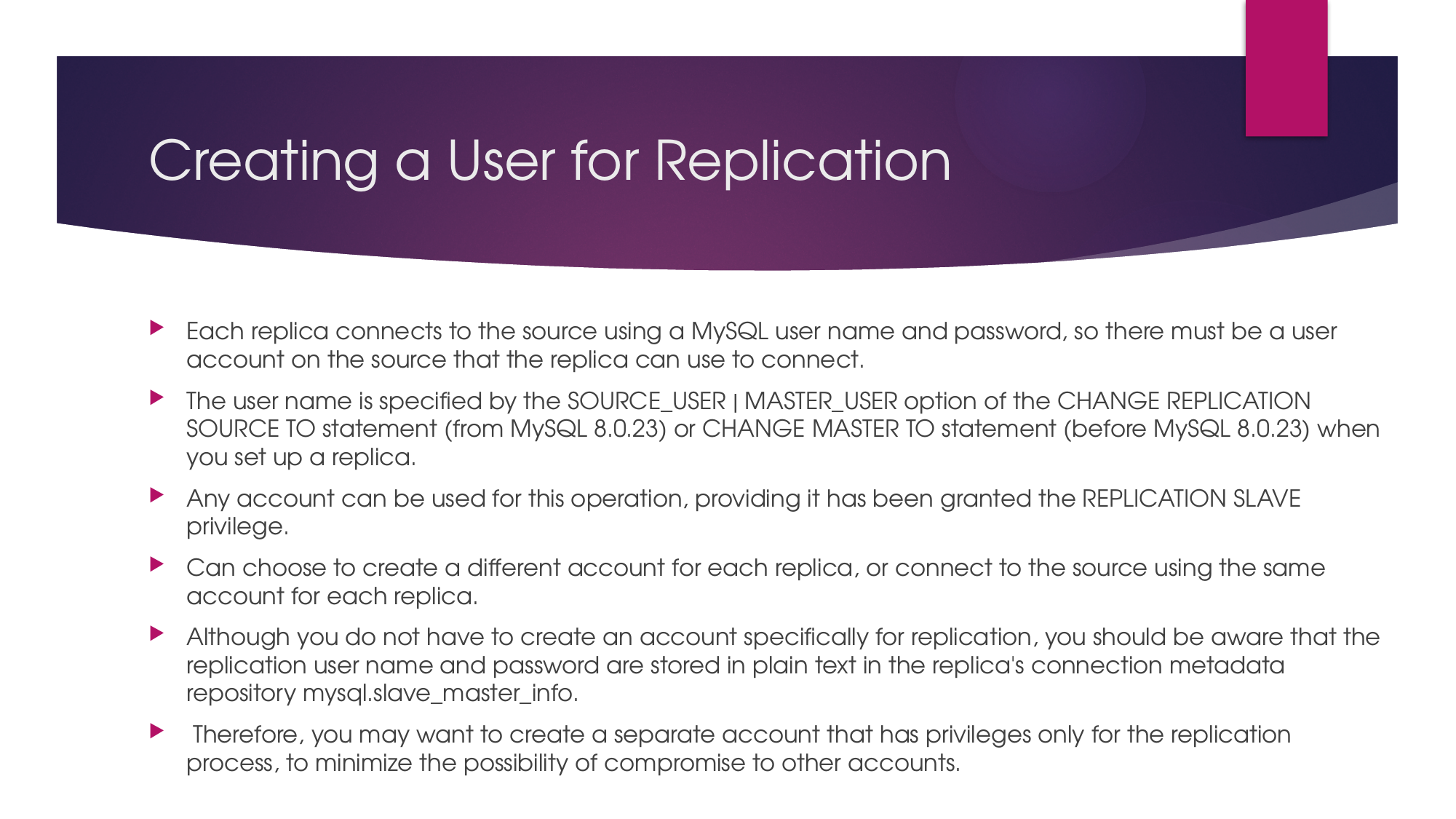

# Creating a User for Replication
Each replica connects to the source using a MySQL user name and password, so there must be a user account on the source that the replica can use to connect.
The user name is specified by the SOURCE_USER | MASTER_USER option of the CHANGE REPLICATION SOURCE TO statement (from MySQL 8.0.23) or CHANGE MASTER TO statement (before MySQL 8.0.23) when you set up a replica.
Any account can be used for this operation, providing it has been granted the REPLICATION SLAVE privilege.
Can choose to create a different account for each replica, or connect to the source using the same account for each replica.
Although you do not have to create an account specifically for replication, you should be aware that the replication user name and password are stored in plain text in the replica's connection metadata repository mysql.slave_master_info.
 Therefore, you may want to create a separate account that has privileges only for the replication process, to minimize the possibility of compromise to other accounts.